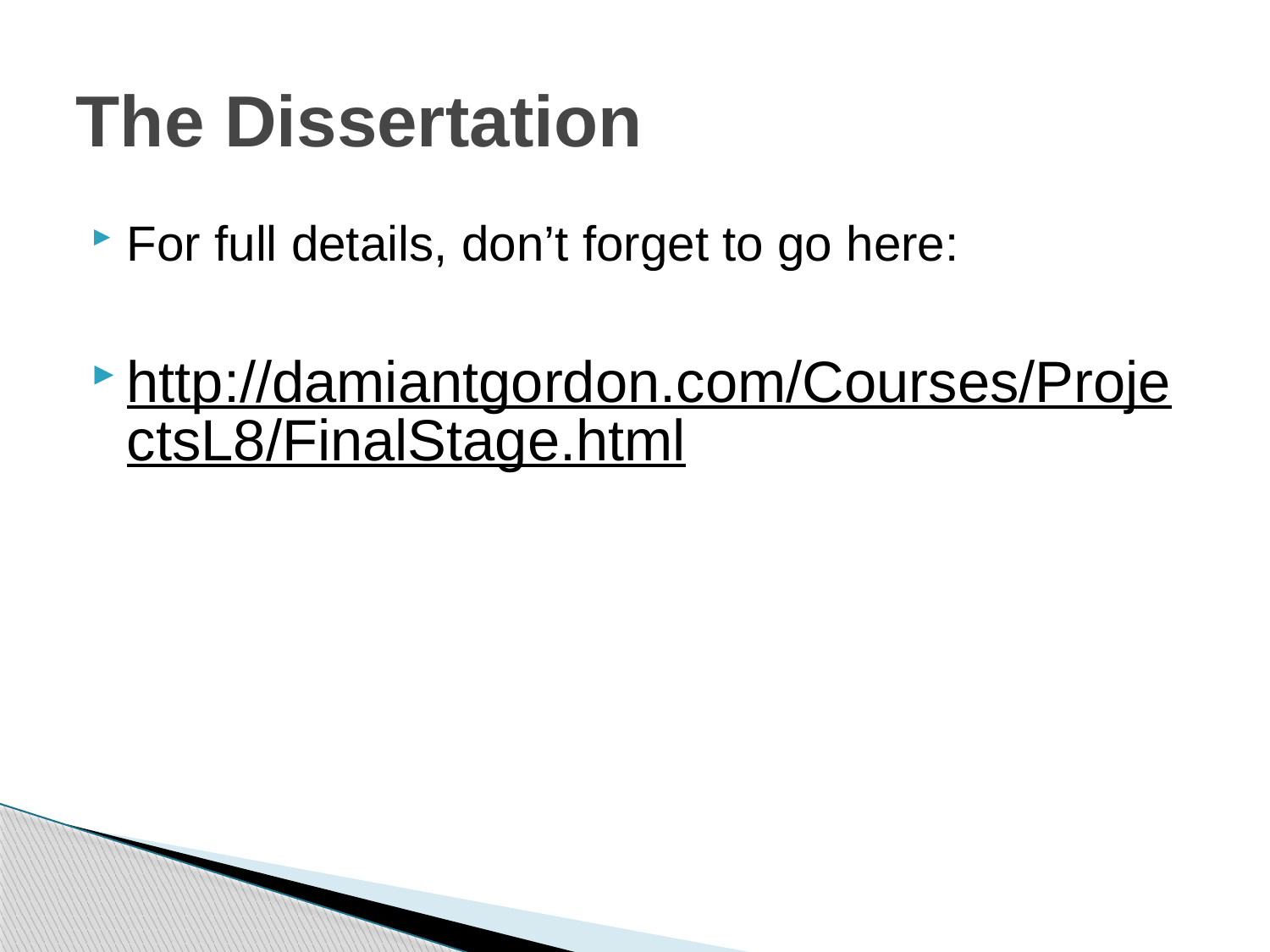

# The Dissertation
For full details, don’t forget to go here:

http://damiantgordon.com/Courses/ProjectsL8/FinalStage.html